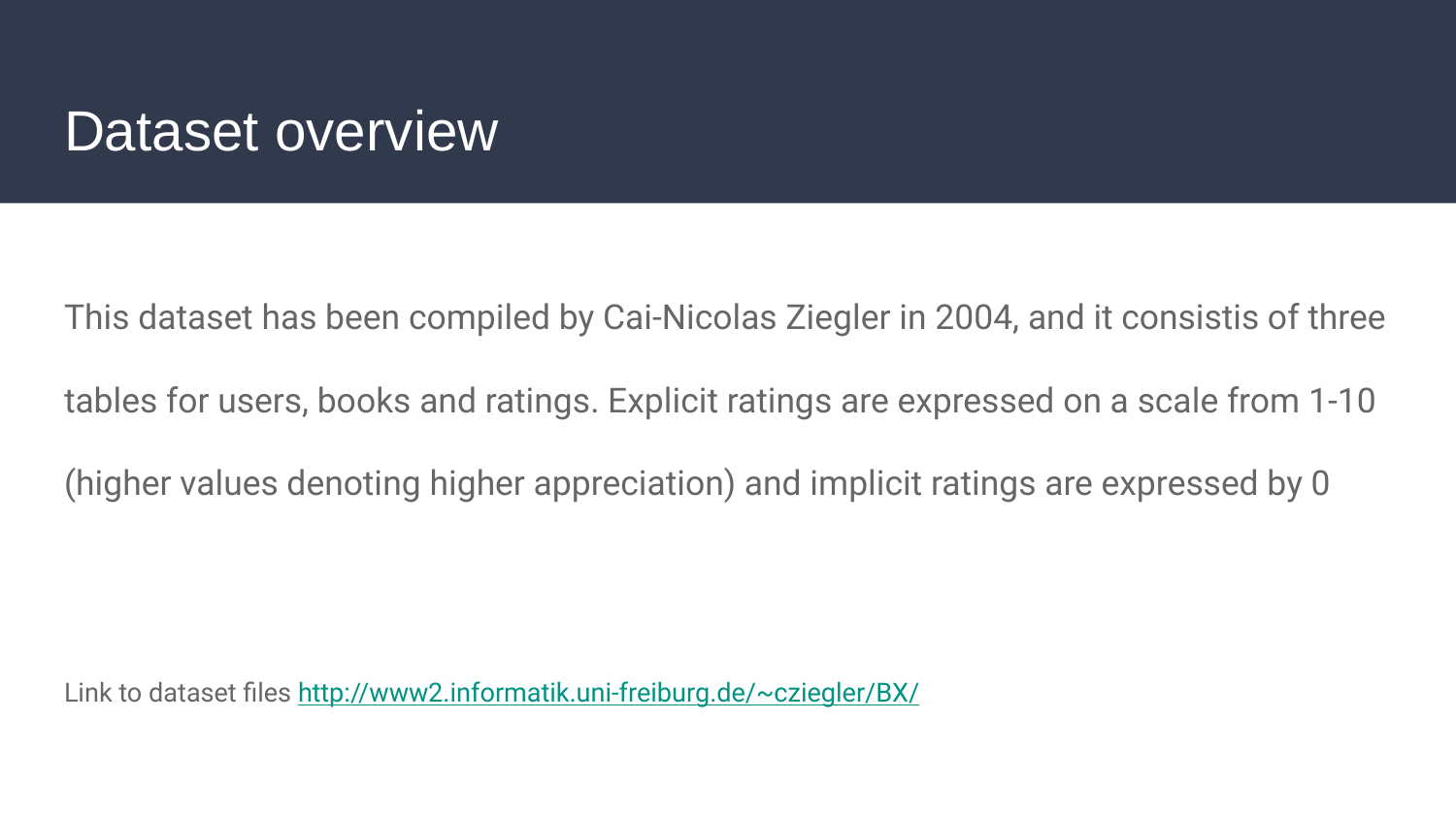

# Dataset overview
This dataset has been compiled by Cai-Nicolas Ziegler in 2004, and it consistis of three tables for users, books and ratings. Explicit ratings are expressed on a scale from 1-10 (higher values denoting higher appreciation) and implicit ratings are expressed by 0

Link to dataset files http://www2.informatik.uni-freiburg.de/~cziegler/BX/